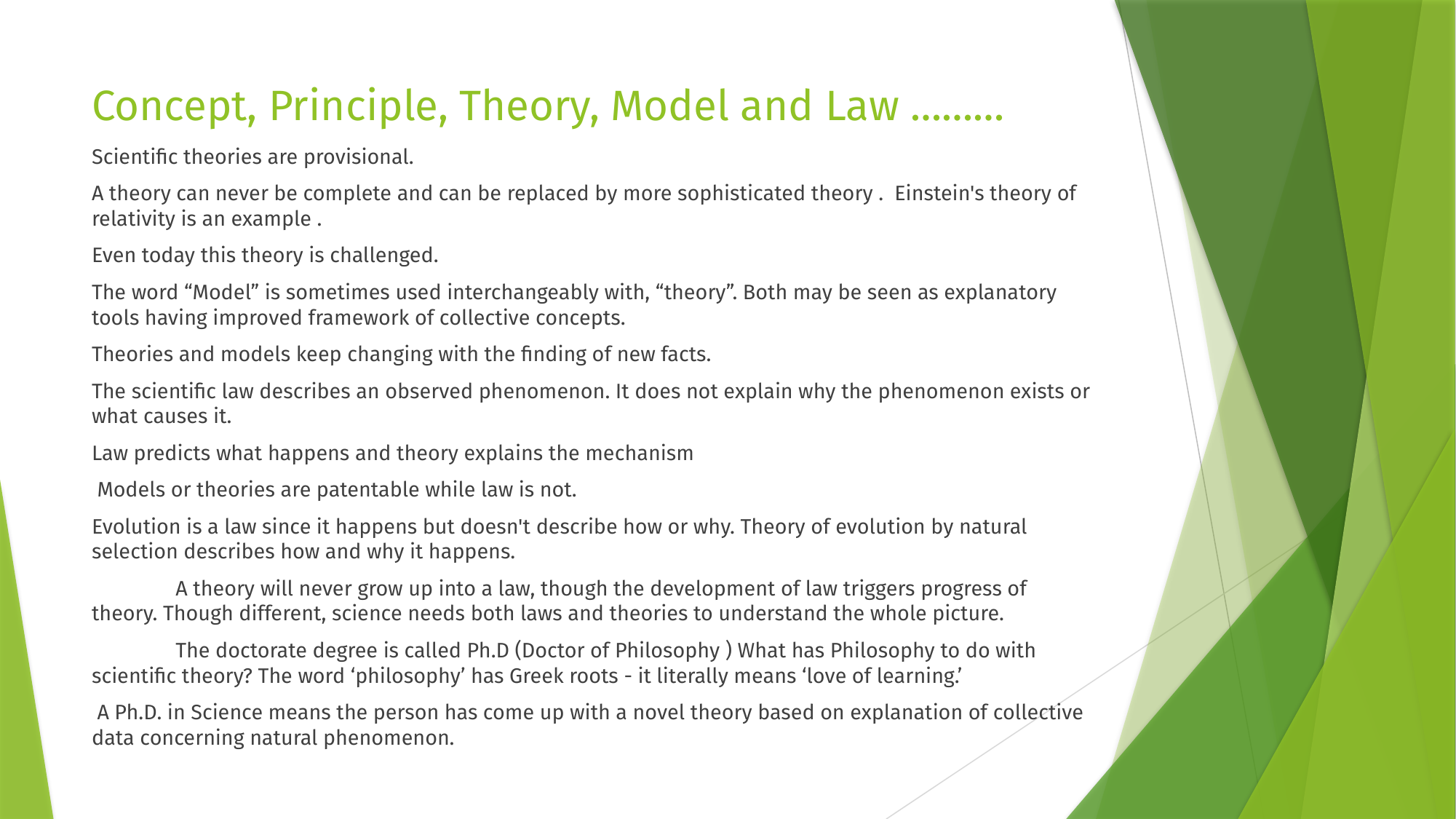

# Concept, Principle, Theory, Model and Law ………
Scientific theories are provisional.
A theory can never be complete and can be replaced by more sophisticated theory .  Einstein's theory of relativity is an example .
Even today this theory is challenged.
The word “Model” is sometimes used interchangeably with, “theory”. Both may be seen as explanatory tools having improved framework of collective concepts.
Theories and models keep changing with the finding of new facts.
The scientific law describes an observed phenomenon. It does not explain why the phenomenon exists or what causes it.
Law predicts what happens and theory explains the mechanism
 Models or theories are patentable while law is not.
Evolution is a law since it happens but doesn't describe how or why. Theory of evolution by natural selection describes how and why it happens.
 	A theory will never grow up into a law, though the development of law triggers progress of theory. Though different, science needs both laws and theories to understand the whole picture.
	The doctorate degree is called Ph.D (Doctor of Philosophy ) What has Philosophy to do with scientific theory? The word ‘philosophy’ has Greek roots - it literally means ‘love of learning.’
 A Ph.D. in Science means the person has come up with a novel theory based on explanation of collective data concerning natural phenomenon.